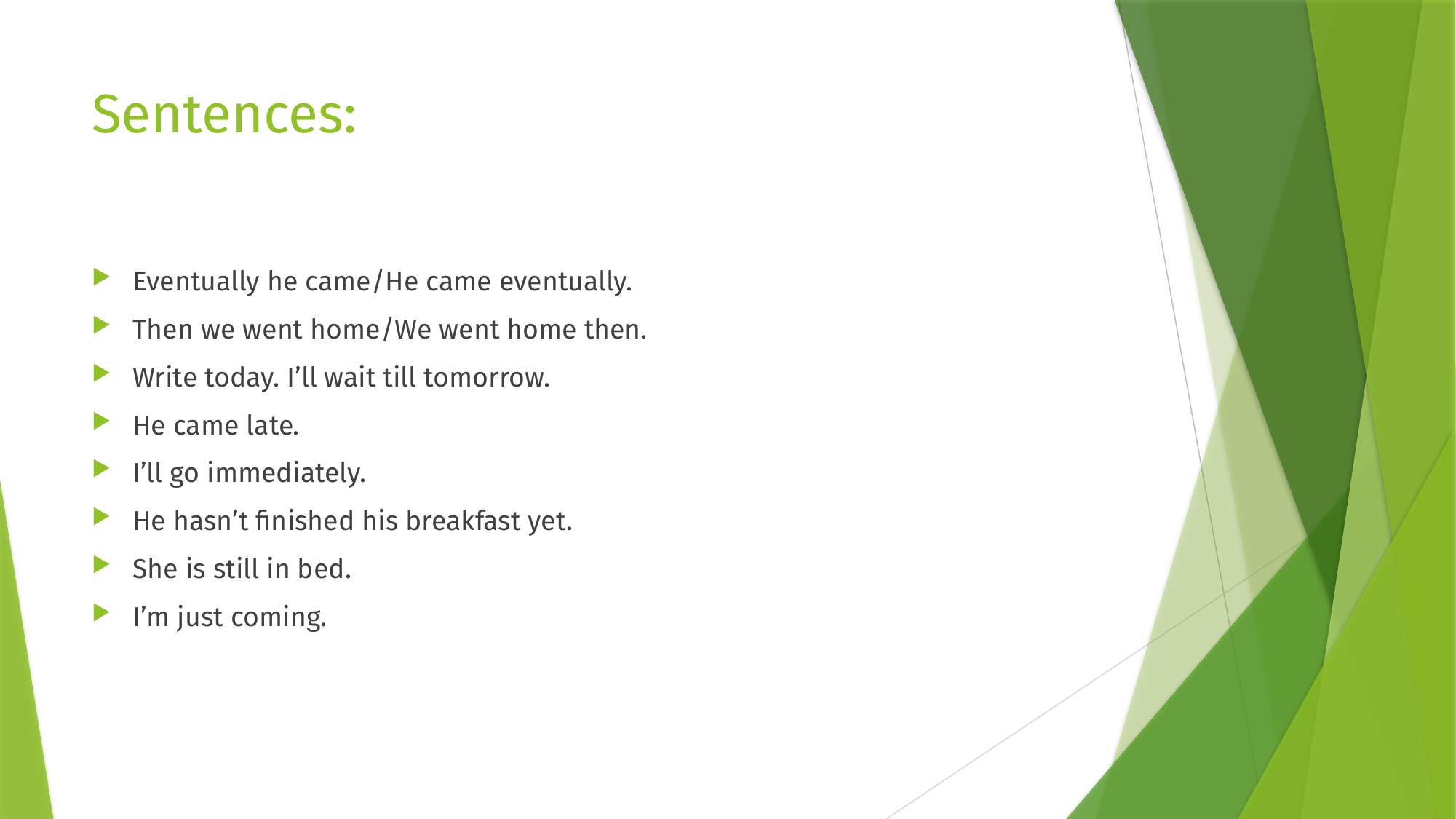

# Sentences:
Eventually he came/He came eventually.
Then we went home/We went home then.
Write today. I’ll wait till tomorrow.
He came late.
I’ll go immediately.
He hasn’t finished his breakfast yet.
She is still in bed.
I’m just coming.